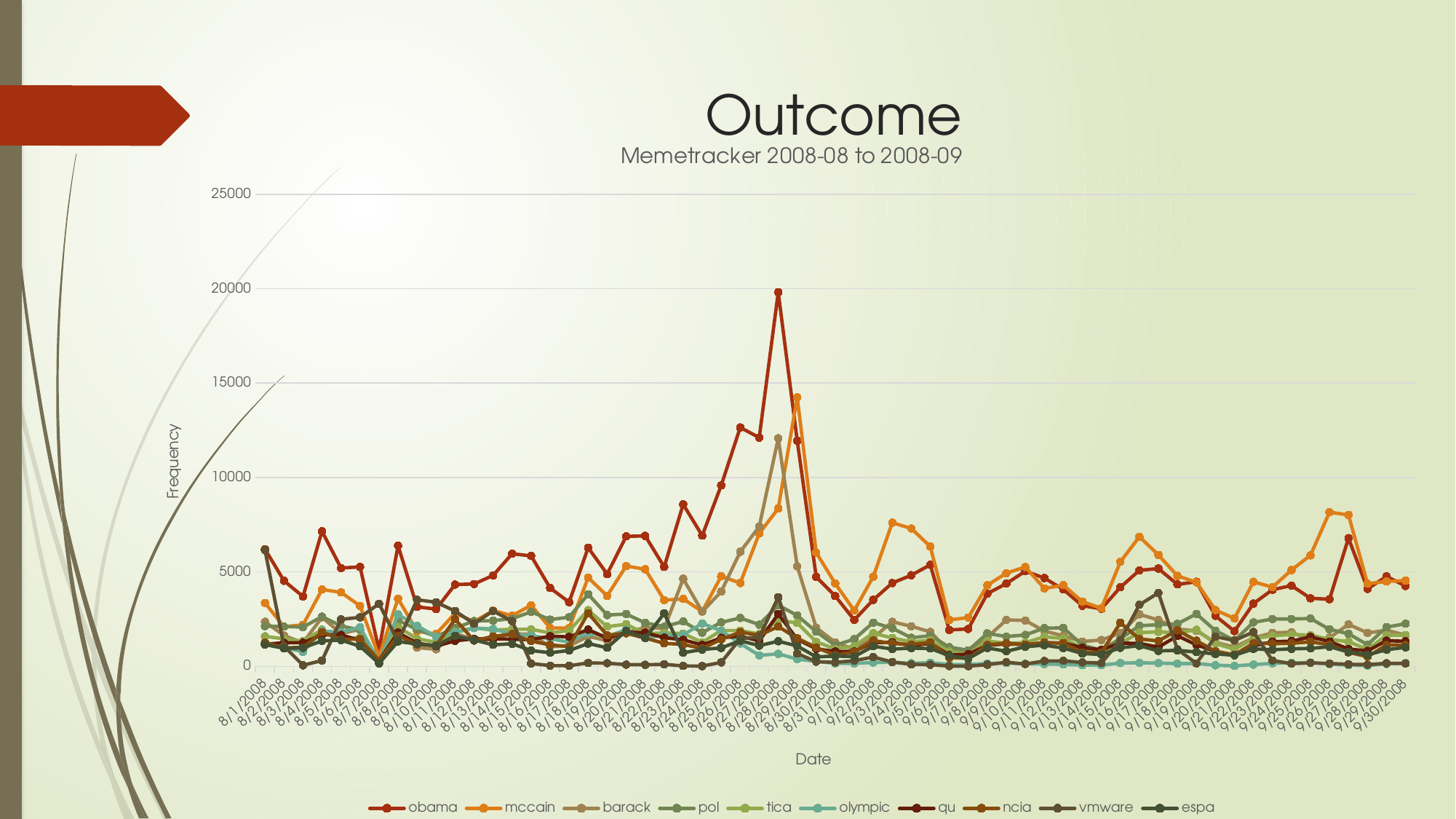

# Outcome

### Chart: Memetracker 2008-08 to 2008-09

| Category | obama | mccain | barack | pol | tica | olympic | qu | ncia | vmware | espa |
|---|---|---|---|---|---|---|---|---|---|---|
| 39661 | 6203.0 | 3355.0 | 2358.0 | 2128.0 | 1586.0 | 1228.0 | 1174.0 | 1253.0 | 6150.0 | 1154.0 |
| 39662 | 4528.0 | 2100.0 | 1632.0 | 2105.0 | 1455.0 | 1006.0 | 1246.0 | 988.0 | 1069.0 | 950.0 |
| 39663 | 3699.0 | 2193.0 | 1245.0 | 2075.0 | 1334.0 | 763.0 | 1248.0 | 993.0 | 54.0 | 975.0 |
| 39664 | 7149.0 | 4066.0 | 2595.0 | 2633.0 | 1942.0 | 1866.0 | 1665.0 | 1810.0 | 309.0 | 1349.0 |
| 39665 | 5206.0 | 3918.0 | 1741.0 | 2136.0 | 1445.0 | 1809.0 | 1662.0 | 1422.0 | 2484.0 | 1388.0 |
| 39666 | 5263.0 | 3199.0 | 1951.0 | 1926.0 | 1516.0 | 2070.0 | 1375.0 | 1438.0 | 2595.0 | 1062.0 |
| 39667 | 865.0 | 519.0 | 247.0 | 209.0 | 271.0 | 216.0 | 311.0 | 302.0 | 3314.0 | 154.0 |
| 39668 | 6390.0 | 3585.0 | 1801.0 | 2439.0 | 2086.0 | 2750.0 | 1784.0 | 1619.0 | 1318.0 | 1316.0 |
| 39669 | 3150.0 | 1859.0 | 991.0 | 1950.0 | 1455.0 | 2141.0 | 1225.0 | 1157.0 | 3525.0 | 1179.0 |
| 39670 | 3030.0 | 1710.0 | 903.0 | 1581.0 | 1277.0 | 1577.0 | 1067.0 | 1112.0 | 3392.0 | 1094.0 |
| 39671 | 4332.0 | 2808.0 | 1741.0 | 2030.0 | 1824.0 | 1796.0 | 1351.0 | 2495.0 | 2927.0 | 1615.0 |
| 39672 | 4358.0 | 2366.0 | 1420.0 | 2395.0 | 2037.0 | 2021.0 | 1456.0 | 1363.0 | 2259.0 | 1392.0 |
| 39673 | 4813.0 | 2953.0 | 1417.0 | 2422.0 | 1920.0 | 1978.0 | 1456.0 | 1581.0 | 2928.0 | 1139.0 |
| 39674 | 5961.0 | 2684.0 | 1728.0 | 2523.0 | 1962.0 | 1711.0 | 1434.0 | 1709.0 | 2393.0 | 1193.0 |
| 39675 | 5847.0 | 3235.0 | 1695.0 | 2884.0 | 1962.0 | 1626.0 | 1412.0 | 1333.0 | 150.0 | 839.0 |
| 39676 | 4144.0 | 2025.0 | 1039.0 | 2473.0 | 1768.0 | 1456.0 | 1597.0 | 1134.0 | 38.0 | 716.0 |
| 39677 | 3398.0 | 2023.0 | 1076.0 | 2600.0 | 1892.0 | 1283.0 | 1558.0 | 1045.0 | 30.0 | 838.0 |
| 39678 | 6282.0 | 4697.0 | 1588.0 | 3820.0 | 2973.0 | 1769.0 | 1945.0 | 2814.0 | 179.0 | 1205.0 |
| 39679 | 4887.0 | 3731.0 | 1359.0 | 2715.0 | 2101.0 | 1581.0 | 1491.0 | 1645.0 | 165.0 | 985.0 |
| 39680 | 6881.0 | 5310.0 | 1796.0 | 2767.0 | 2227.0 | 1938.0 | 1810.0 | 1750.0 | 89.0 | 1880.0 |
| 39681 | 6906.0 | 5139.0 | 2048.0 | 2302.0 | 1731.0 | 1512.0 | 1778.0 | 1495.0 | 82.0 | 1492.0 |
| 39682 | 5263.0 | 3508.0 | 2003.0 | 2097.0 | 1770.0 | 1635.0 | 1518.0 | 1218.0 | 106.0 | 2804.0 |
| 39683 | 8576.0 | 3569.0 | 4635.0 | 2374.0 | 1736.0 | 1660.0 | 1405.0 | 1157.0 | 19.0 | 720.0 |
| 39684 | 6919.0 | 2905.0 | 2897.0 | 1782.0 | 1271.0 | 2273.0 | 1126.0 | 945.0 | 10.0 | 888.0 |
| 39685 | 9582.0 | 4768.0 | 3959.0 | 2327.0 | 1897.0 | 1882.0 | 1509.0 | 1426.0 | 207.0 | 976.0 |
| 39686 | 12652.0 | 4408.0 | 6065.0 | 2561.0 | 1891.0 | 1209.0 | 1599.0 | 1808.0 | 1465.0 | 1354.0 |
| 39687 | 12112.0 | 7037.0 | 7401.0 | 2207.0 | 1710.0 | 578.0 | 1344.0 | 1639.0 | 1557.0 | 1093.0 |
| 39688 | 19812.0 | 8358.0 | 12074.0 | 3242.0 | 2439.0 | 661.0 | 2774.0 | 2105.0 | 3660.0 | 1328.0 |
| 39689 | 11944.0 | 14246.0 | 5297.0 | 2691.0 | 2297.0 | 382.0 | 1431.0 | 1485.0 | 676.0 | 1078.0 |
| 39690 | 4735.0 | 6025.0 | 2045.0 | 1833.0 | 1297.0 | 255.0 | 925.0 | 993.0 | 246.0 | 499.0 |
| 39691 | 3722.0 | 4384.0 | 1270.0 | 1112.0 | 922.0 | 158.0 | 787.0 | 590.0 | 209.0 | 544.0 |
| 39692 | 2455.0 | 2953.0 | 894.0 | 1442.0 | 1066.0 | 152.0 | 788.0 | 760.0 | 299.0 | 516.0 |
| 39693 | 3521.0 | 4746.0 | 1513.0 | 2314.0 | 1753.0 | 199.0 | 1253.0 | 1368.0 | 489.0 | 1065.0 |
| 39694 | 4410.0 | 7605.0 | 2356.0 | 2017.0 | 1501.0 | 212.0 | 1275.0 | 1207.0 | 229.0 | 914.0 |
| 39695 | 4823.0 | 7299.0 | 2121.0 | 1513.0 | 1297.0 | 161.0 | 1090.0 | 1157.0 | 98.0 | 963.0 |
| 39696 | 5377.0 | 6344.0 | 1823.0 | 1621.0 | 1382.0 | 195.0 | 1219.0 | 1270.0 | 85.0 | 947.0 |
| 39697 | 1926.0 | 2455.0 | 809.0 | 1016.0 | 776.0 | 94.0 | 593.0 | 463.0 | 12.0 | 558.0 |
| 39698 | 1981.0 | 2580.0 | 791.0 | 847.0 | 644.0 | 89.0 | 642.0 | 421.0 | 8.0 | 409.0 |
| 39699 | 3852.0 | 4294.0 | 1537.0 | 1741.0 | 1342.0 | 154.0 | 1114.0 | 1135.0 | 87.0 | 976.0 |
| 39700 | 4380.0 | 4934.0 | 2458.0 | 1577.0 | 1218.0 | 174.0 | 1184.0 | 1231.0 | 216.0 | 794.0 |
| 39701 | 5037.0 | 5260.0 | 2427.0 | 1662.0 | 1252.0 | 131.0 | 1156.0 | 1138.0 | 120.0 | 1038.0 |
| 39702 | 4674.0 | 4124.0 | 1865.0 | 2021.0 | 1566.0 | 121.0 | 1241.0 | 1265.0 | 281.0 | 1122.0 |
| 39703 | 4070.0 | 4297.0 | 1612.0 | 2038.0 | 1473.0 | 104.0 | 1234.0 | 1219.0 | 288.0 | 964.0 |
| 39704 | 3206.0 | 3425.0 | 1310.0 | 1118.0 | 976.0 | 65.0 | 986.0 | 734.0 | 206.0 | 677.0 |
| 39705 | 3049.0 | 3074.0 | 1392.0 | 858.0 | 724.0 | 57.0 | 877.0 | 724.0 | 173.0 | 628.0 |
| 39706 | 4186.0 | 5534.0 | 1764.0 | 1466.0 | 1216.0 | 173.0 | 1228.0 | 2310.0 | 1371.0 | 979.0 |
| 39707 | 5085.0 | 6861.0 | 2752.0 | 2145.0 | 1785.0 | 188.0 | 1215.0 | 1448.0 | 3258.0 | 1093.0 |
| 39708 | 5174.0 | 5899.0 | 2452.0 | 2207.0 | 1828.0 | 169.0 | 1013.0 | 1345.0 | 3888.0 | 815.0 |
| 39709 | 4338.0 | 4789.0 | 1969.0 | 2250.0 | 1761.0 | 139.0 | 1612.0 | 1905.0 | 897.0 | 848.0 |
| 39710 | 4476.0 | 4449.0 | 1885.0 | 2776.0 | 1936.0 | 152.0 | 1138.0 | 1358.0 | 155.0 | 753.0 |
| 39711 | 2671.0 | 2978.0 | 1265.0 | 1888.0 | 1206.0 | 56.0 | 793.0 | 797.0 | 1573.0 | 656.0 |
| 39712 | 1860.0 | 2537.0 | 1019.0 | 1375.0 | 903.0 | 25.0 | 584.0 | 611.0 | 1368.0 | 586.0 |
| 39713 | 3323.0 | 4475.0 | 1503.0 | 2327.0 | 1471.0 | 90.0 | 1083.0 | 1223.0 | 1817.0 | 924.0 |
| 39714 | 4059.0 | 4190.0 | 1769.0 | 2505.0 | 1613.0 | 159.0 | 1302.0 | 1203.0 | 308.0 | 877.0 |
| 39715 | 4275.0 | 5099.0 | 1807.0 | 2508.0 | 1687.0 | 178.0 | 1334.0 | 1218.0 | 141.0 | 925.0 |
| 39716 | 3602.0 | 5877.0 | 1387.0 | 2530.0 | 1653.0 | 198.0 | 1556.0 | 1296.0 | 181.0 | 948.0 |
| 39717 | 3553.0 | 8162.0 | 1513.0 | 1959.0 | 1425.0 | 117.0 | 1313.0 | 1141.0 | 152.0 | 1037.0 |
| 39718 | 6787.0 | 8016.0 | 2220.0 | 1725.0 | 1306.0 | 62.0 | 918.0 | 740.0 | 108.0 | 762.0 |
| 39719 | 4096.0 | 4375.0 | 1771.0 | 1144.0 | 892.0 | 39.0 | 817.0 | 511.0 | 90.0 | 608.0 |
| 39720 | 4762.0 | 4493.0 | 1911.0 | 2075.0 | 1645.0 | 131.0 | 1357.0 | 1127.0 | 160.0 | 881.0 |
| 39721 | 4256.0 | 4540.0 | 1653.0 | 2255.0 | 1653.0 | 167.0 | 1327.0 | 1123.0 | 152.0 | 1003.0 |